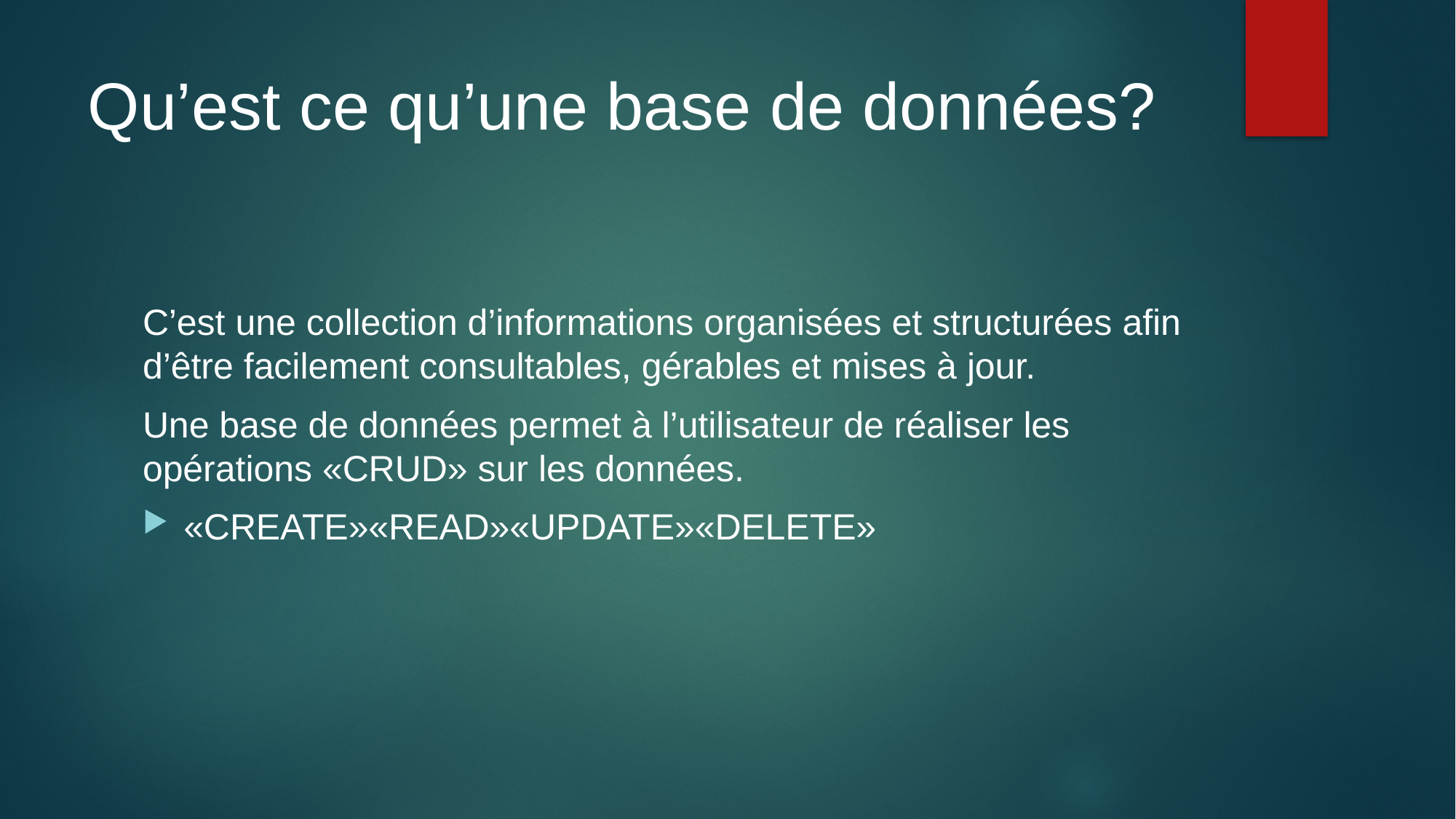

# Qu’est ce qu’une base de données?

C’est une collection d’informations organisées et structurées afin d’être facilement consultables, gérables et mises à jour.
Une base de données permet à l’utilisateur de réaliser les opérations «CRUD» sur les données.
«CREATE»«READ»«UPDATE»«DELETE»